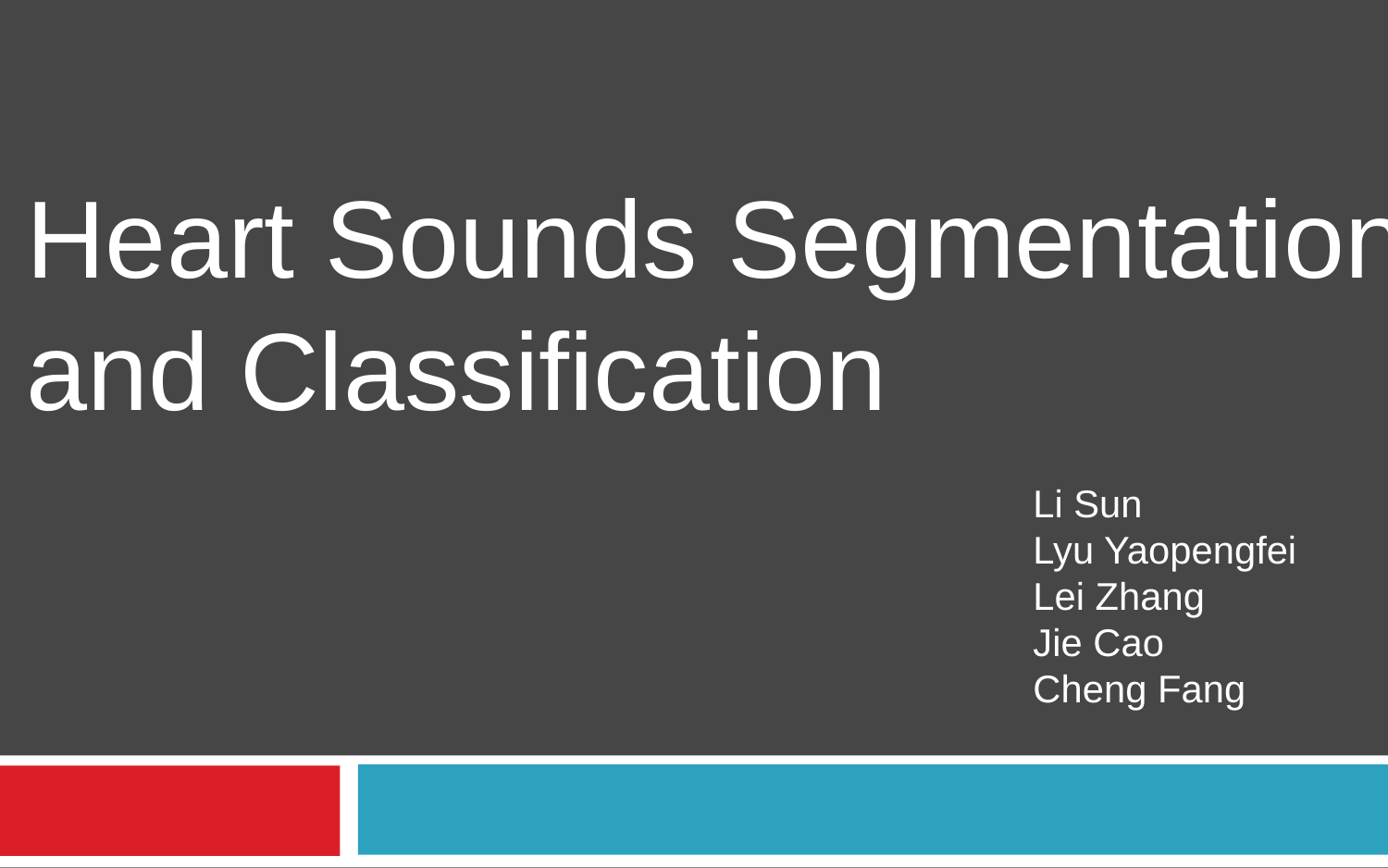

Heart Sounds Segmentation
and Classification
Li Sun
Lyu Yaopengfei
Lei Zhang
Jie Cao
Cheng Fang